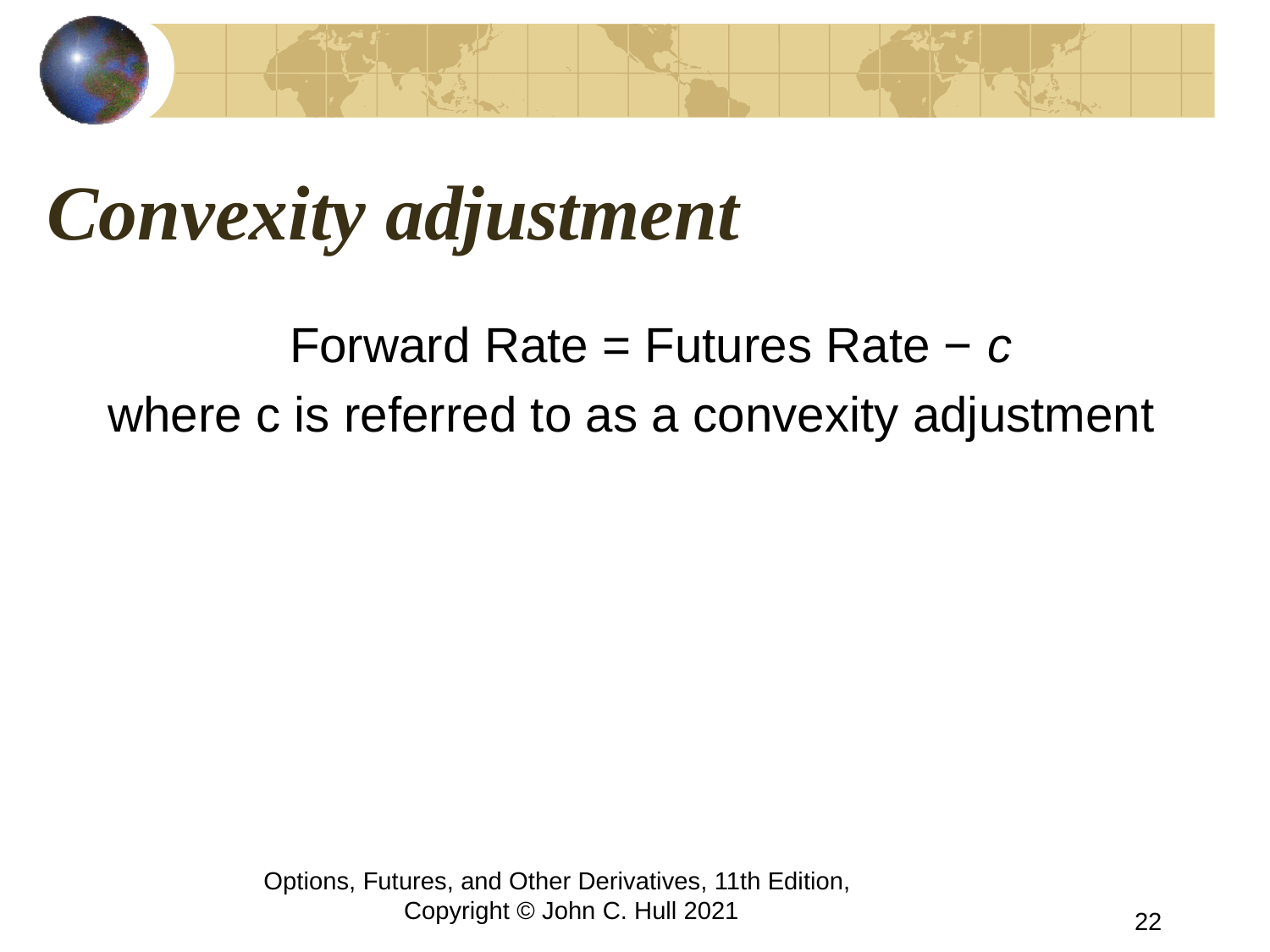

# Convexity adjustment
Forward Rate = Futures Rate − c
where c is referred to as a convexity adjustment
Options, Futures, and Other Derivatives, 11th Edition,     Copyright © John C. Hull 2021
22